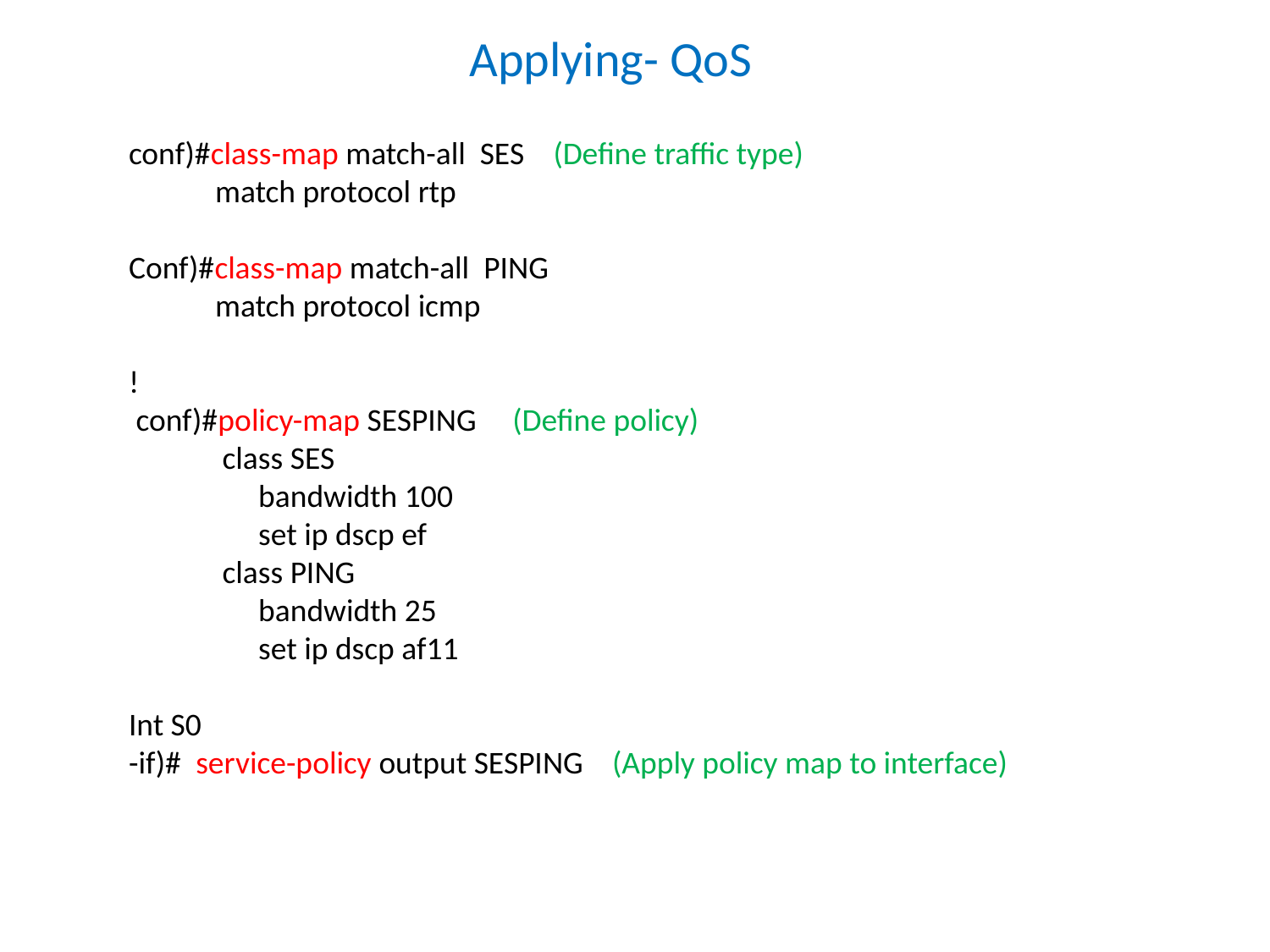

Applying- QoS
conf)#class-map match-all  SES    (Define traffic type)
            match protocol rtp

Conf)#class-map match-all  PING
            match protocol icmp

!
 conf)#policy-map SESPING     (Define policy)
             class SES
                  bandwidth 100
                  set ip dscp ef
             class PING
                  bandwidth 25
                  set ip dscp af11

Int S0
-if)#  service-policy output SESPING    (Apply policy map to interface)